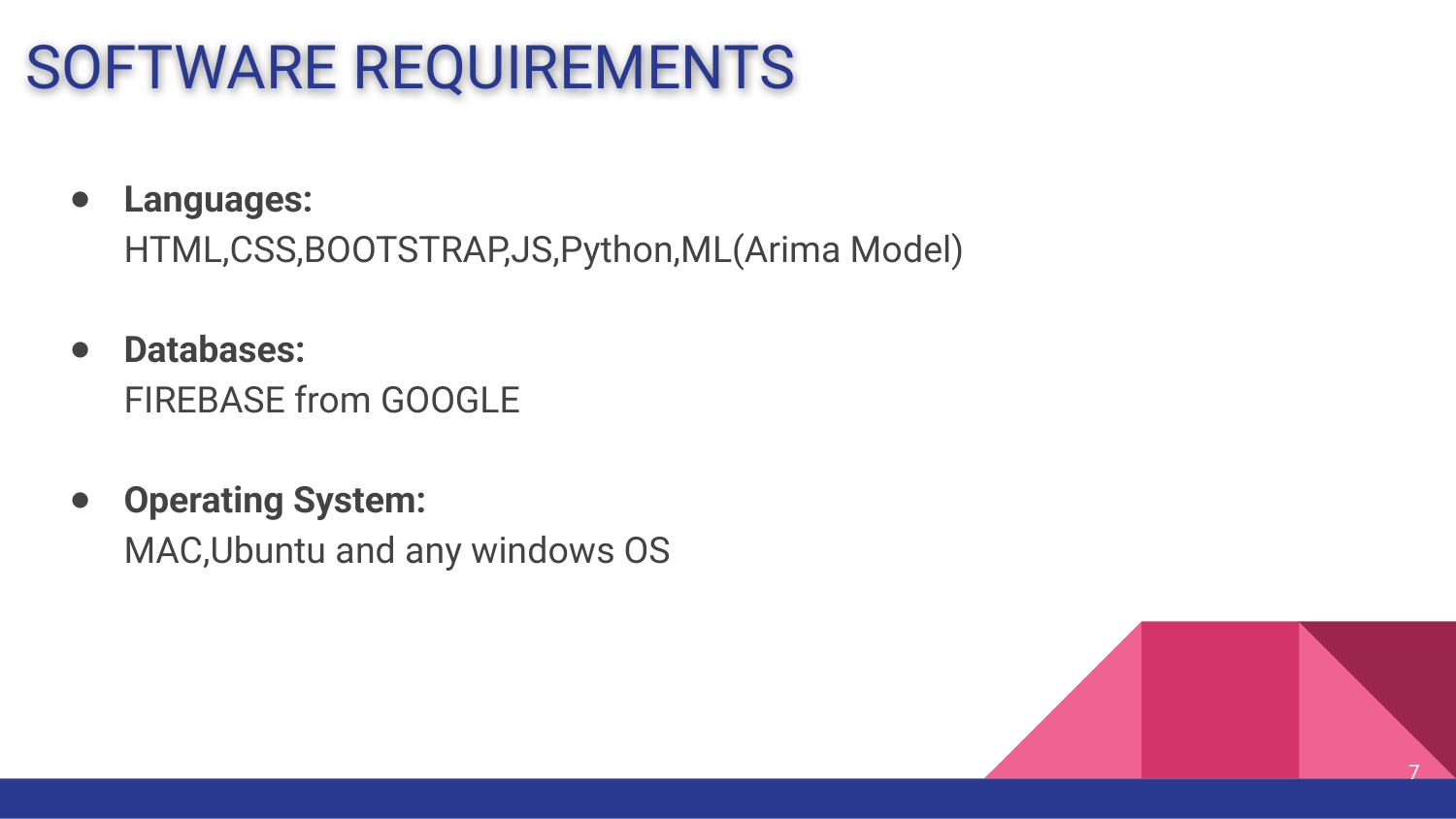

# SOFTWARE REQUIREMENTS
Languages:
HTML,CSS,BOOTSTRAP,JS,Python,ML(Arima Model)

Databases:
FIREBASE from GOOGLE

Operating System:
MAC,Ubuntu and any windows OS

7